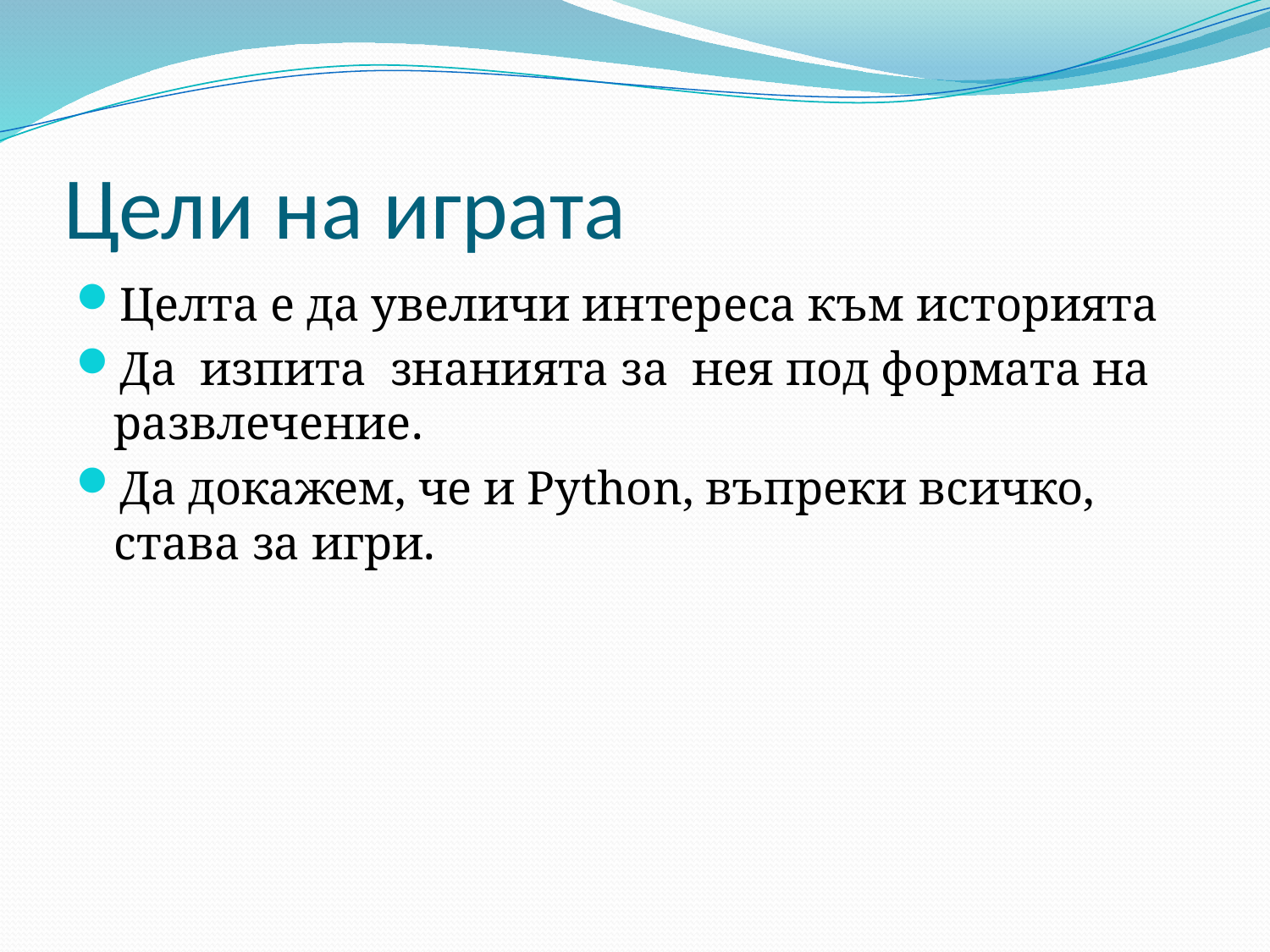

# Цели на играта
Целта е да увеличи интереса към историята
Да  изпита  знанията за  нея под формата на развлечение.
Да докажем, че и Python, въпреки всичко, става за игри.